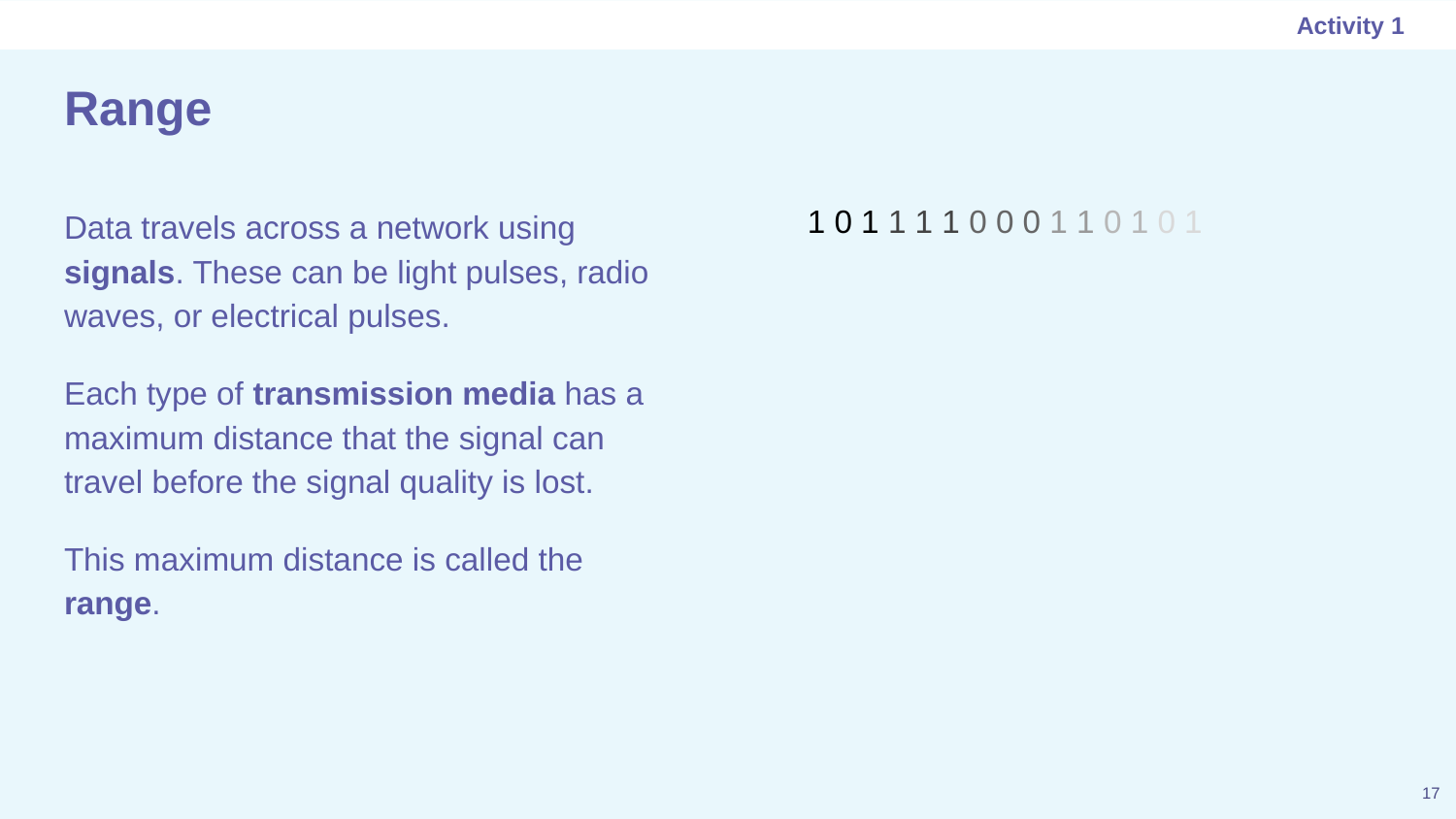

Activity 1
# Range
Data travels across a network using signals. These can be light pulses, radio waves, or electrical pulses.
Each type of transmission media has a maximum distance that the signal can travel before the signal quality is lost.
This maximum distance is called the range.
1 0 1 1 1 1 0 0 0 1 1 0 1 0 1
17